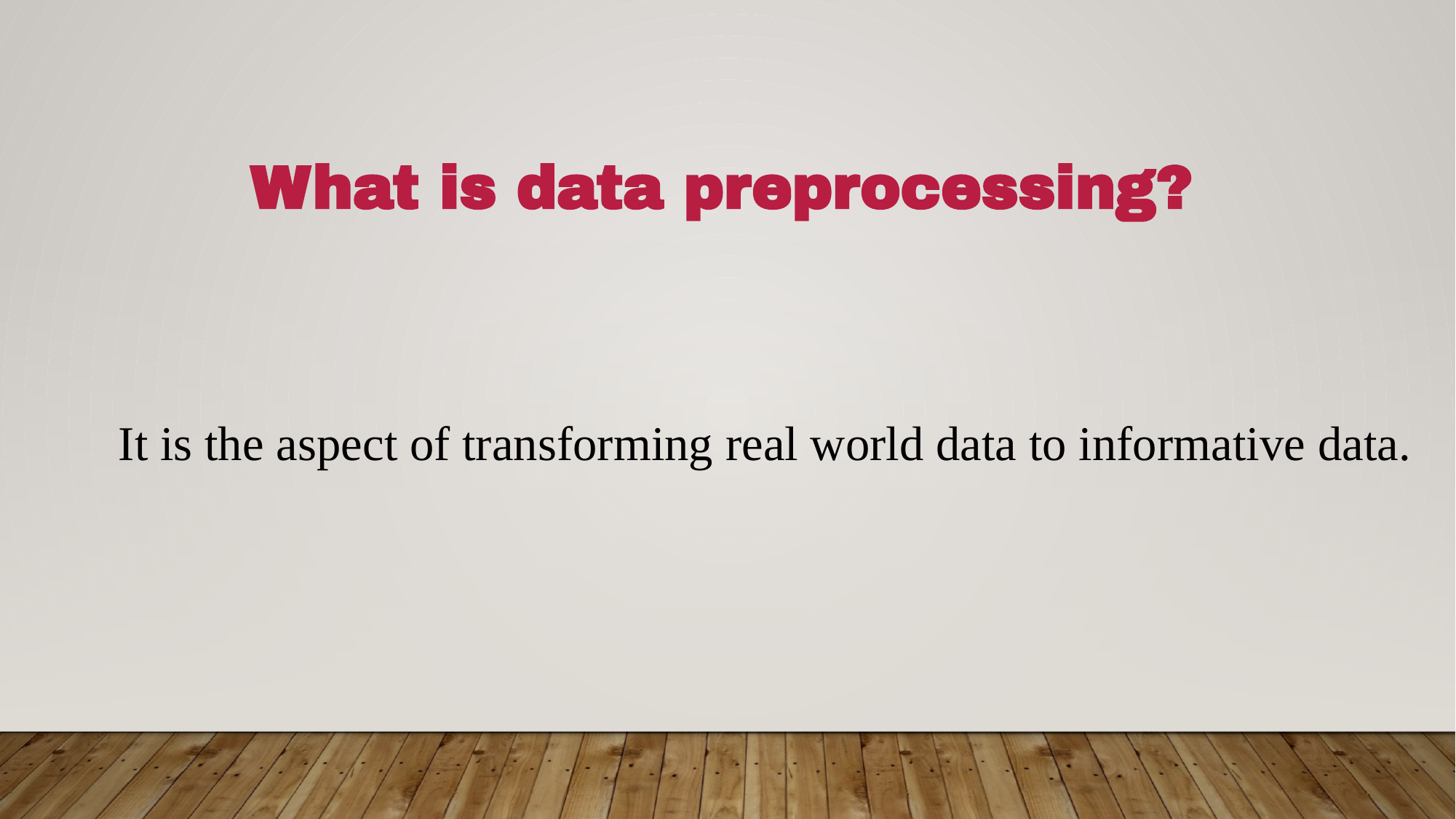

What is data preprocessing?
It is the aspect of transforming real world data to informative data.